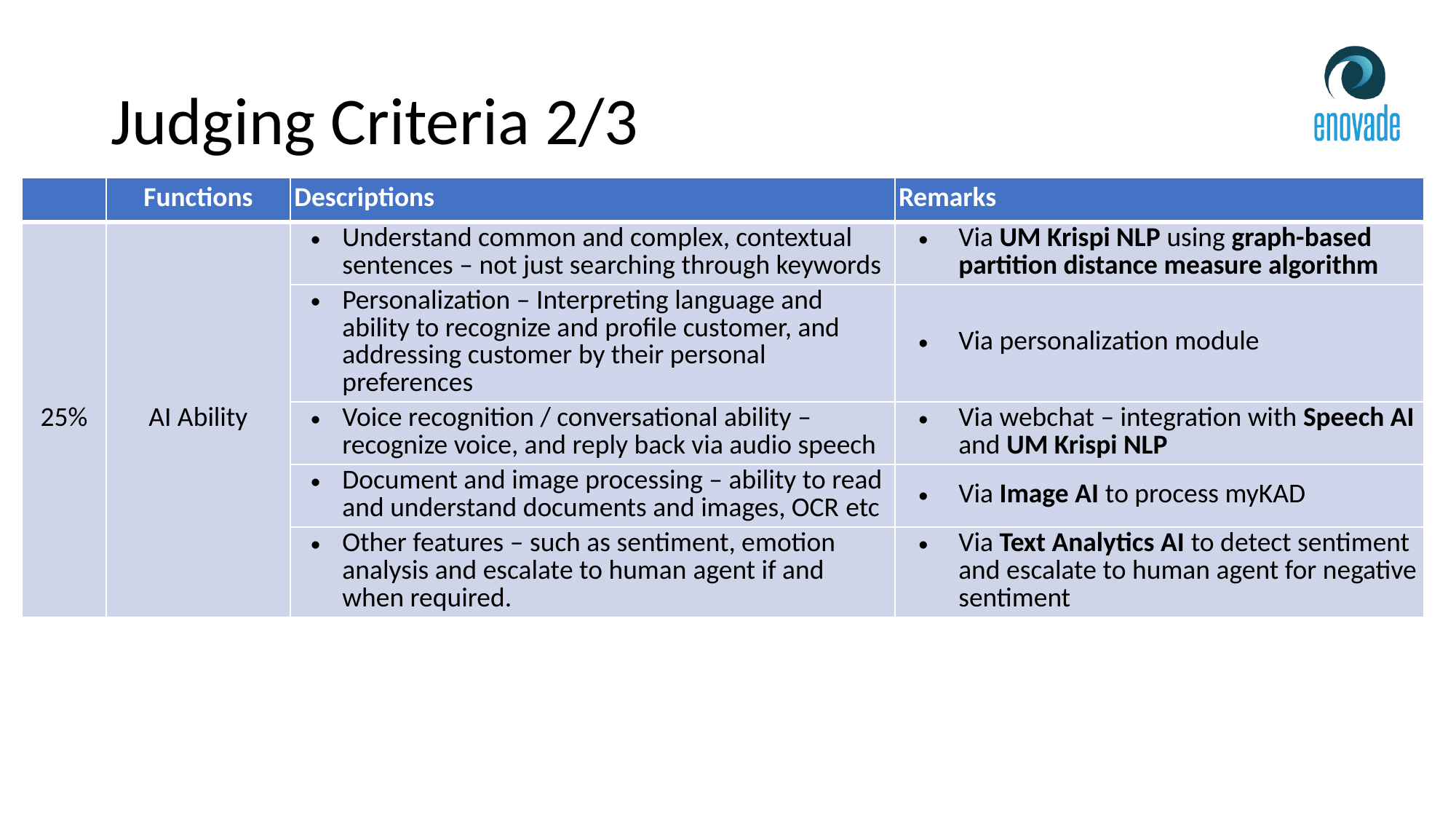

# Judging Criteria 2/3
|  | Functions | Descriptions | Remarks |
| --- | --- | --- | --- |
| 25% | AI Ability | Understand common and complex, contextual sentences – not just searching through keywords | Via UM Krispi NLP using graph-based partition distance measure algorithm |
|  |  | Personalization – Interpreting language and ability to recognize and profile customer, and addressing customer by their personal preferences | Via personalization module |
|  |  | Voice recognition / conversational ability – recognize voice, and reply back via audio speech | Via webchat – integration with Speech AI and UM Krispi NLP |
|  |  | Document and image processing – ability to read and understand documents and images, OCR etc | Via Image AI to process myKAD |
|  |  | Other features – such as sentiment, emotion analysis and escalate to human agent if and when required. | Via Text Analytics AI to detect sentiment and escalate to human agent for negative sentiment |